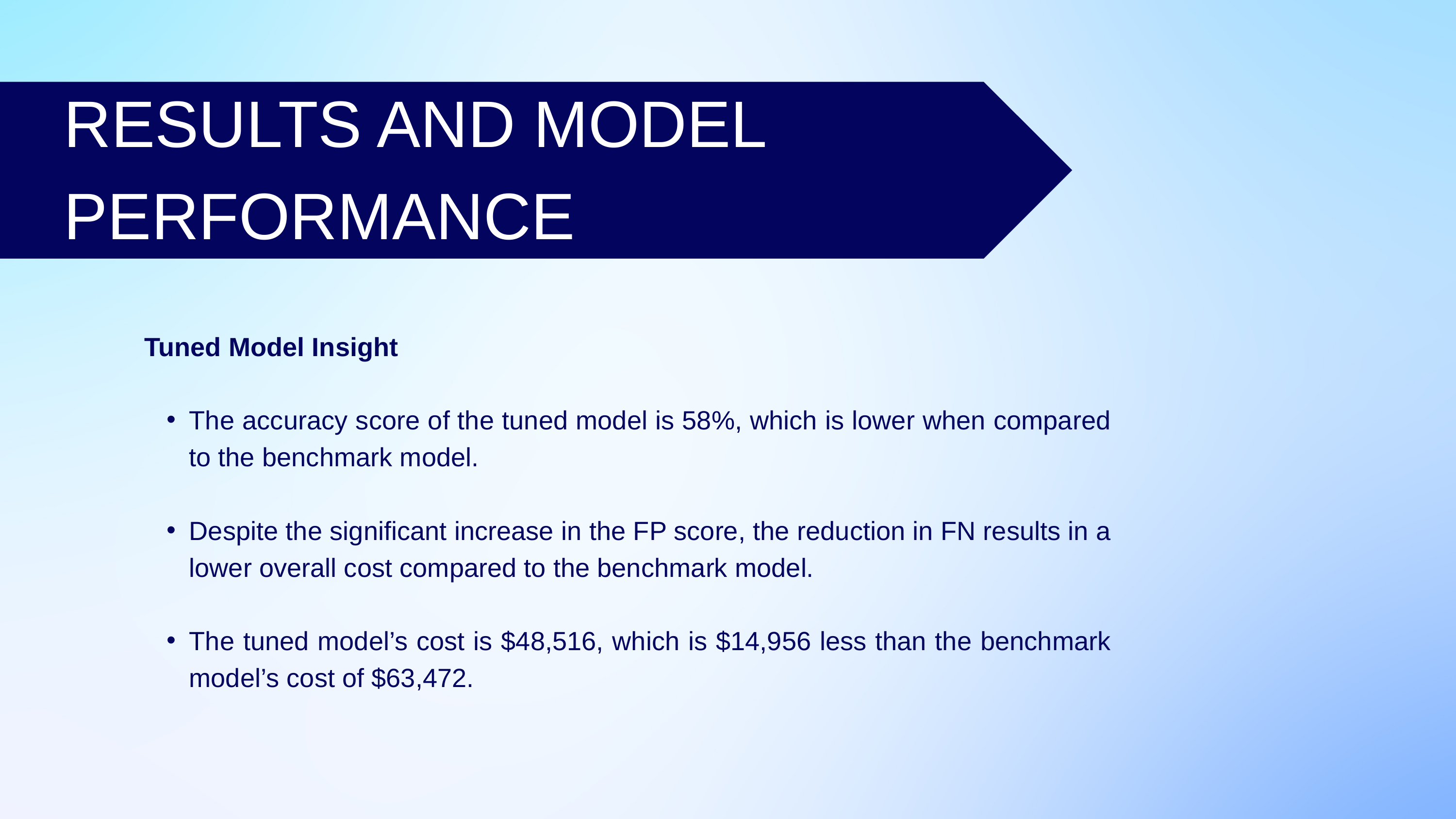

RESULTS AND MODEL PERFORMANCE

Tuned Model Insight

The accuracy score of the tuned model is 58%, which is lower when compared to the benchmark model.

Despite the significant increase in the FP score, the reduction in FN results in a lower overall cost compared to the benchmark model.

The tuned model’s cost is $48,516, which is $14,956 less than the benchmark model’s cost of $63,472.